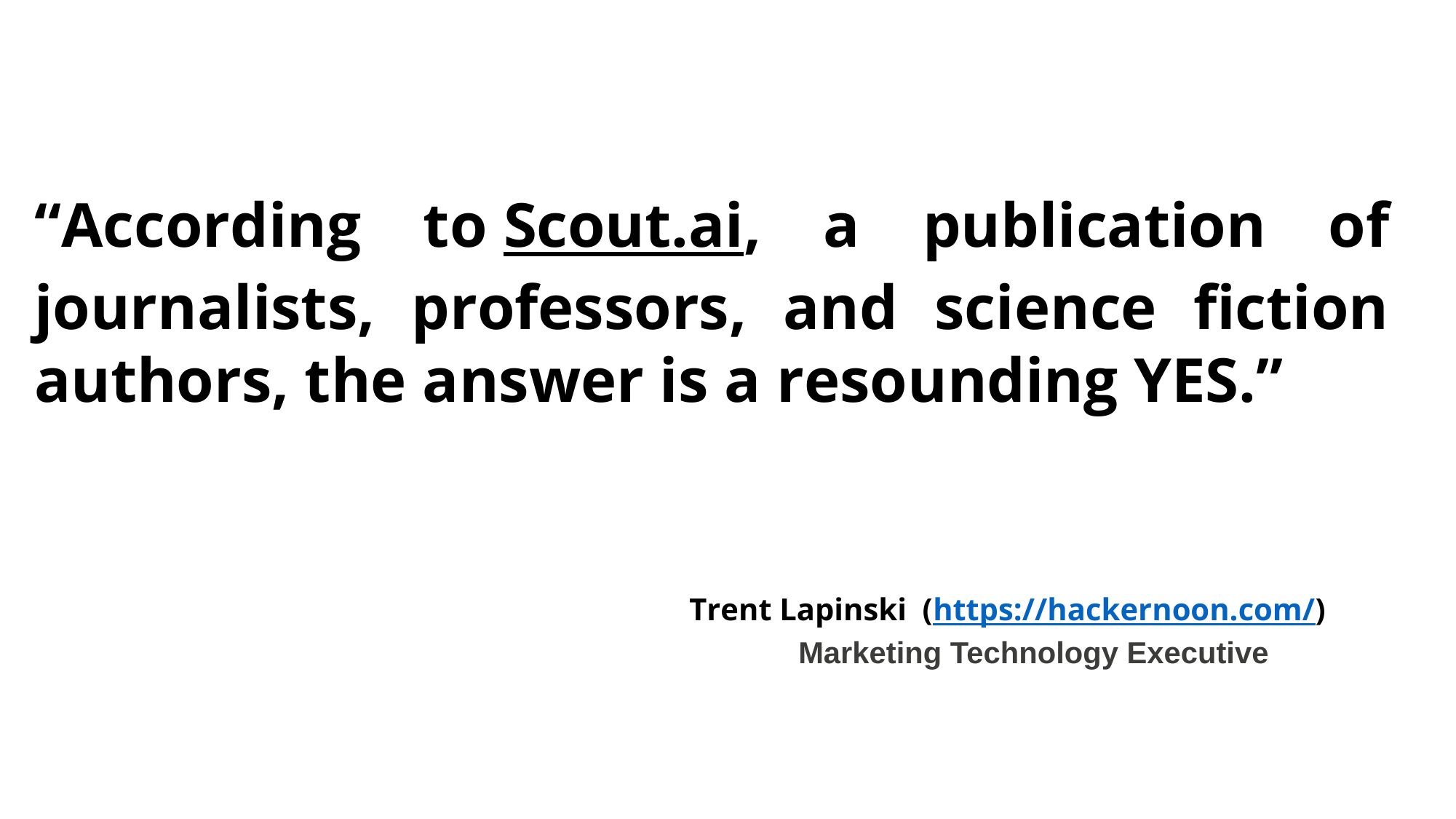

“According to Scout.ai, a publication of journalists, professors, and science fiction authors, the answer is a resounding YES.”

			 			Trent Lapinski  (https://hackernoon.com/)
							Marketing Technology Executive